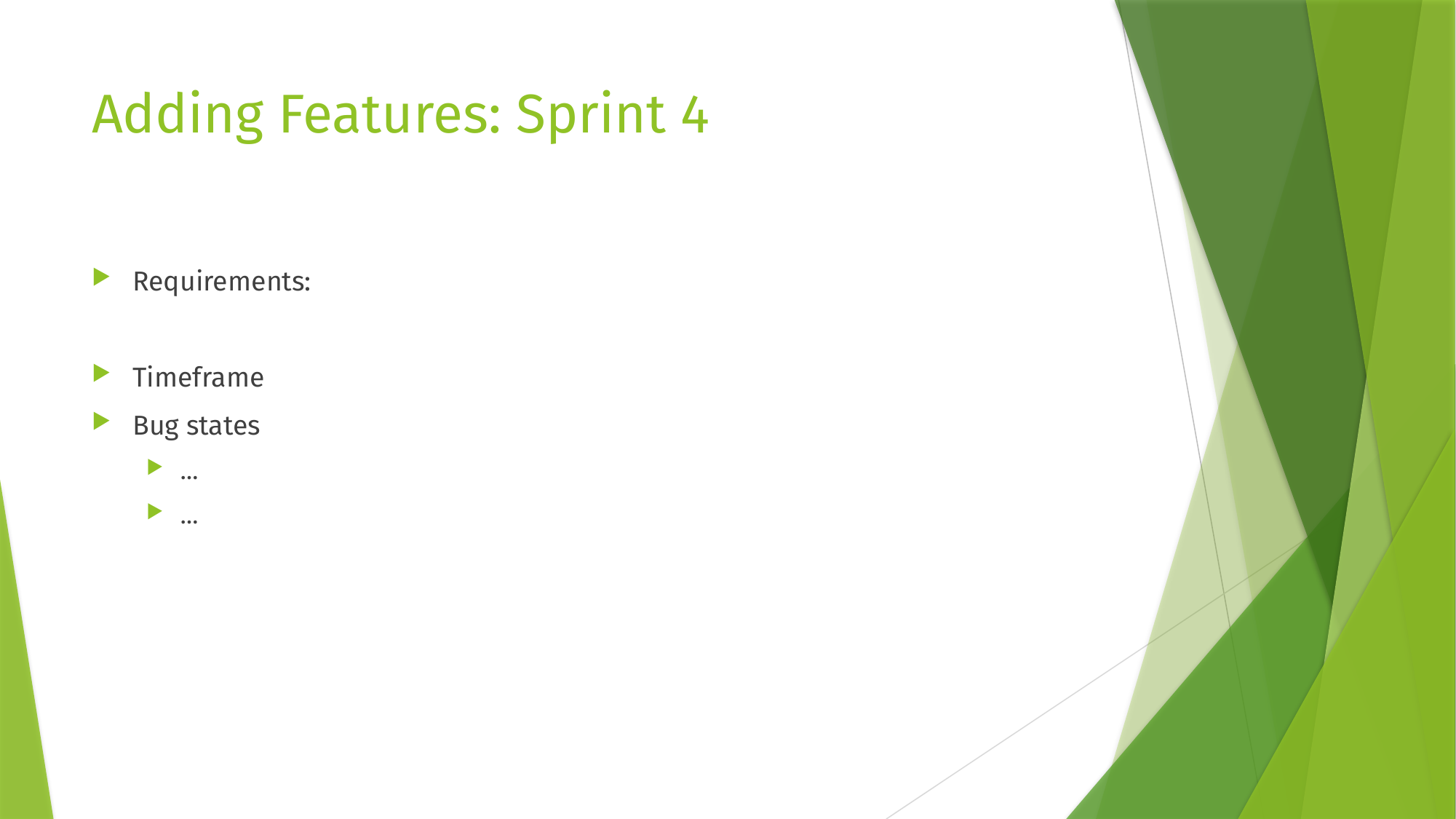

# Adding Features: Sprint 4
Requirements:

Timeframe
Bug states
…
…